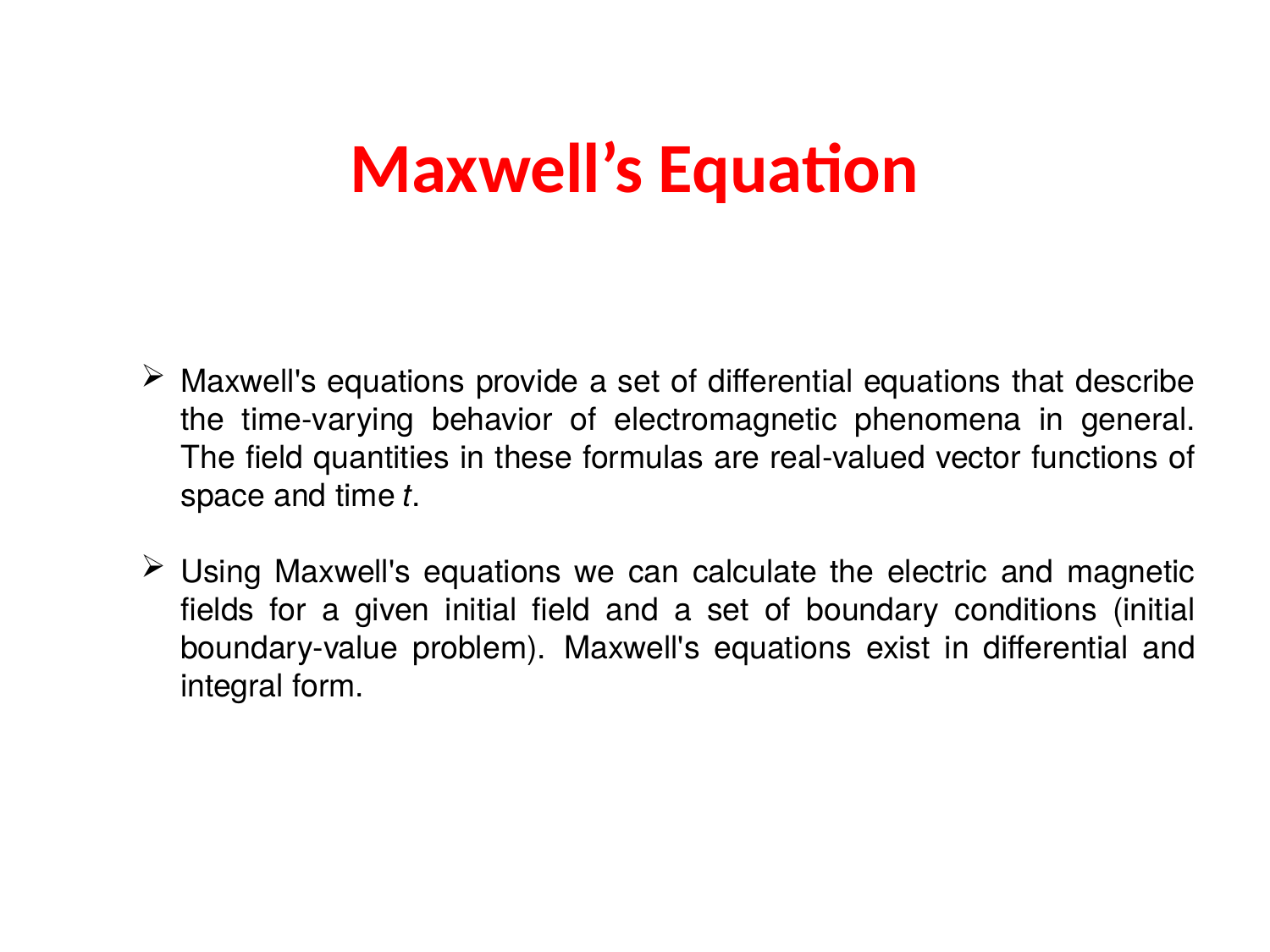

# Maxwell’s Equation
Maxwell's equations provide a set of differential equations that describe the time-varying behavior of electromagnetic phenomena in general. The field quantities in these formulas are real-valued vector functions of space and time t.

Using Maxwell's equations we can calculate the electric and magnetic fields for a given initial field and a set of boundary conditions (initial boundary-value problem).  Maxwell's equations exist in differential and integral form.